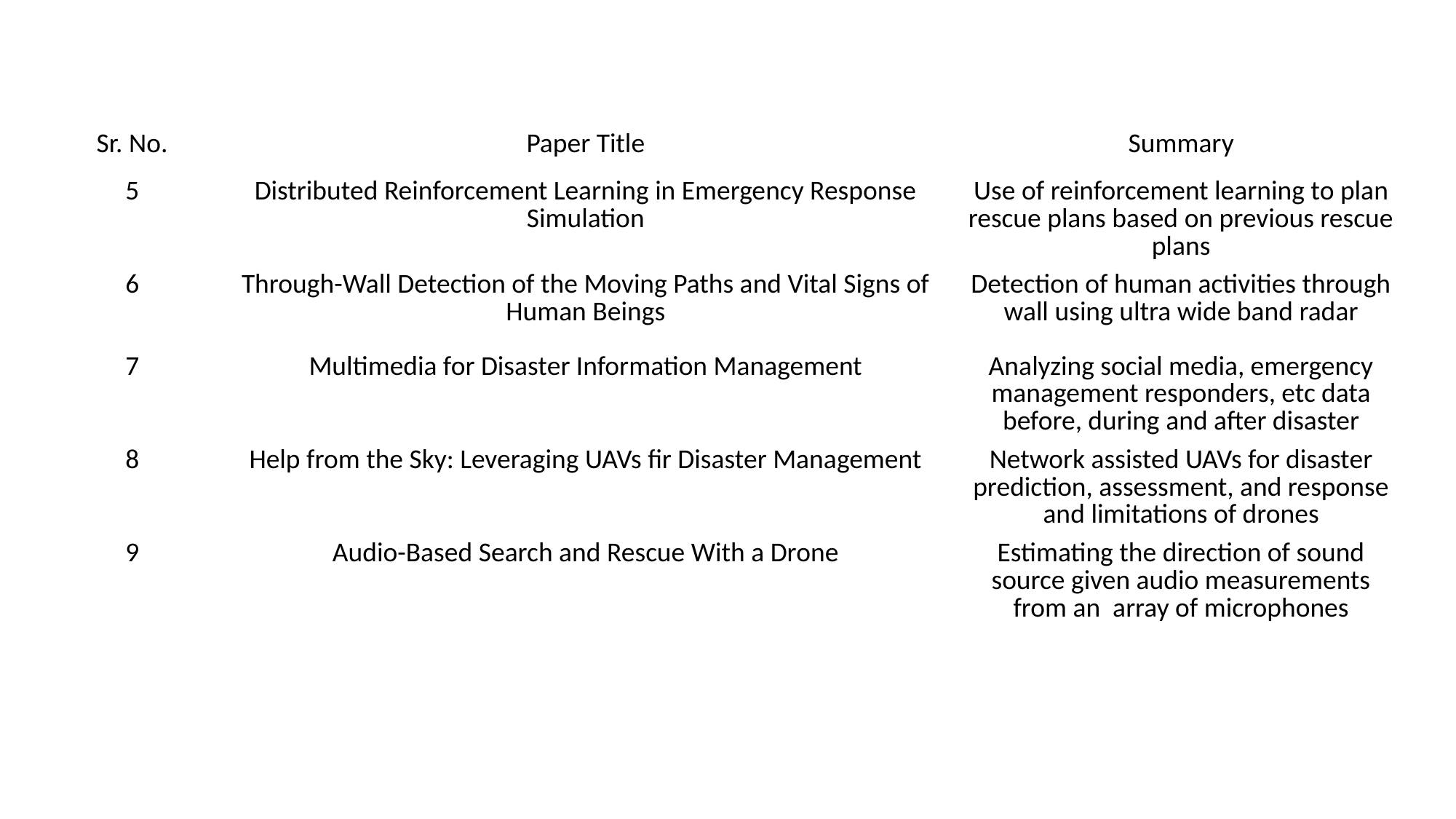

| Sr. No. | Paper Title | Summary |
| --- | --- | --- |
| 5 | Distributed Reinforcement Learning in Emergency Response Simulation | Use of reinforcement learning to plan rescue plans based on previous rescue plans |
| 6 | Through-Wall Detection of the Moving Paths and Vital Signs of Human Beings | Detection of human activities through wall using ultra wide band radar |
| 7 | Multimedia for Disaster Information Management | Analyzing social media, emergency management responders, etc data before, during and after disaster |
| 8 | Help from the Sky: Leveraging UAVs fir Disaster Management | Network assisted UAVs for disaster prediction, assessment, and response and limitations of drones |
| 9 | Audio-Based Search and Rescue With a Drone | Estimating the direction of sound source given audio measurements from an array of microphones |